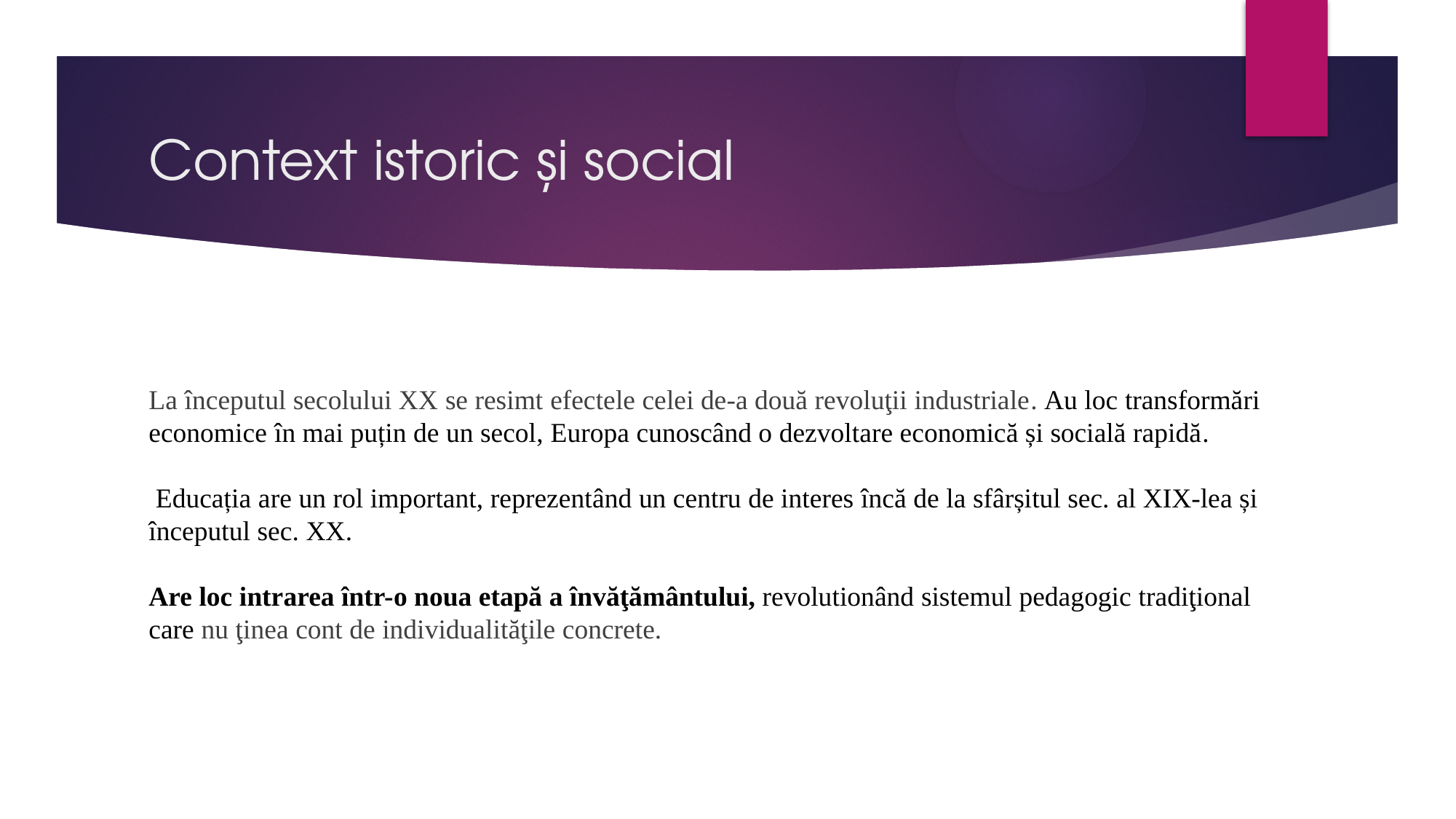

# Context istoric şi social

La începutul secolului XX se resimt efectele celei de-a două revoluţii industriale. Au loc transformări economice în mai puțin de un secol, Europa cunoscând o dezvoltare economică și socială rapidă.

 Educația are un rol important, reprezentând un centru de interes încă de la sfârșitul sec. al XIX-lea și începutul sec. XX.

Are loc intrarea într-o noua etapă a învăţământului, revolutionând sistemul pedagogic tradiţional
care nu ţinea cont de individualităţile concrete.